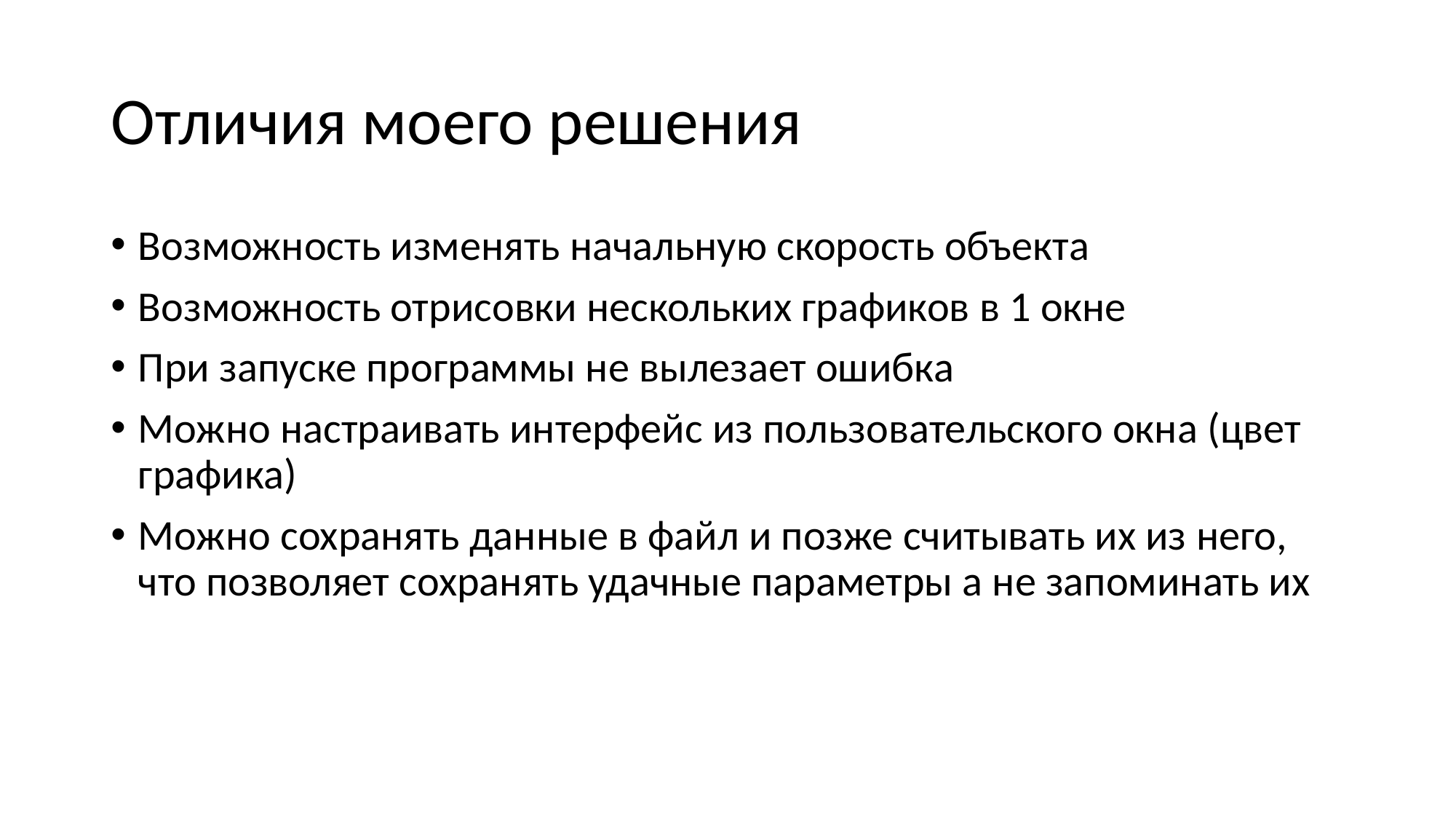

# Отличия моего решения
Возможность изменять начальную скорость объекта
Возможность отрисовки нескольких графиков в 1 окне
При запуске программы не вылезает ошибка
Можно настраивать интерфейс из пользовательского окна (цвет графика)
Можно сохранять данные в файл и позже считывать их из него, что позволяет сохранять удачные параметры а не запоминать их